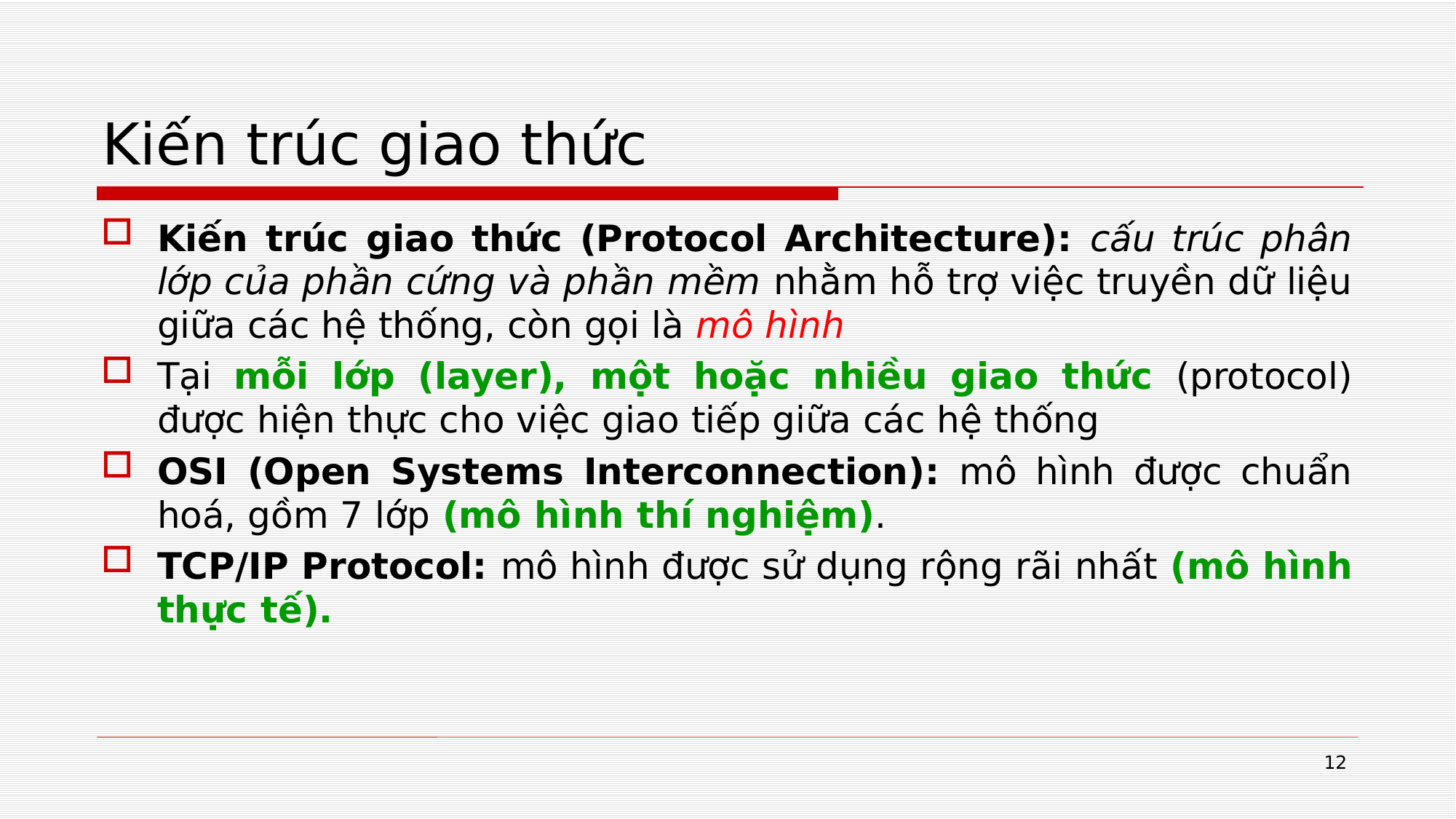

# Kiến trúc giao thức
Kiến trúc giao thức (Protocol Architecture): cấu trúc phân lớp của phần cứng và phần mềm nhằm hỗ trợ việc truyền dữ liệu giữa các hệ thống, còn gọi là mô hình
Tại mỗi lớp (layer), một hoặc nhiều giao thức (protocol) được hiện thực cho việc giao tiếp giữa các hệ thống
OSI (Open Systems Interconnection): mô hình được chuẩn hoá, gồm 7 lớp (mô hình thí nghiệm).
TCP/IP Protocol: mô hình được sử dụng rộng rãi nhất (mô hình thực tế).

12